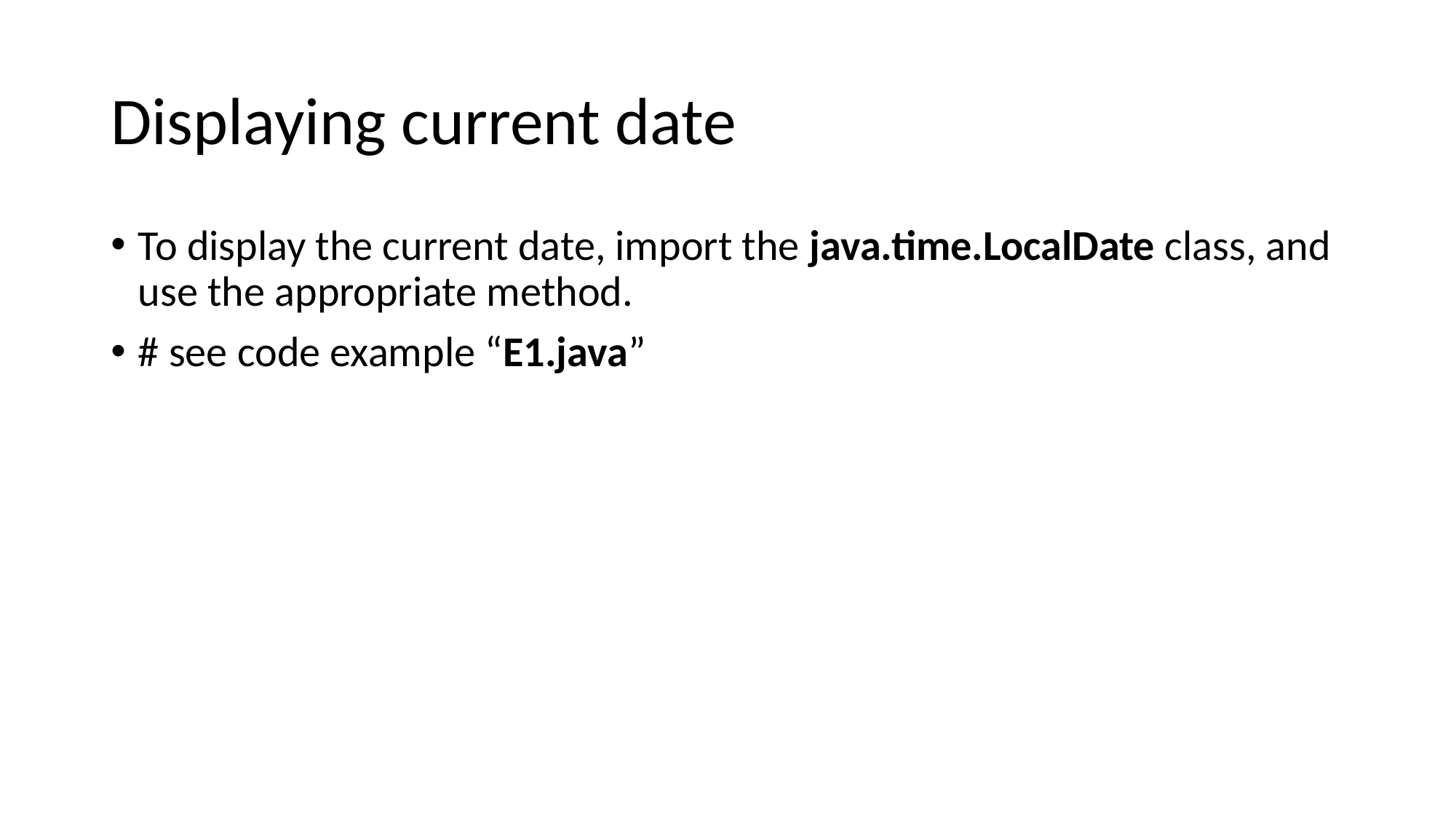

# Displaying current date
To display the current date, import the java.time.LocalDate class, and use the appropriate method.
# see code example “E1.java”